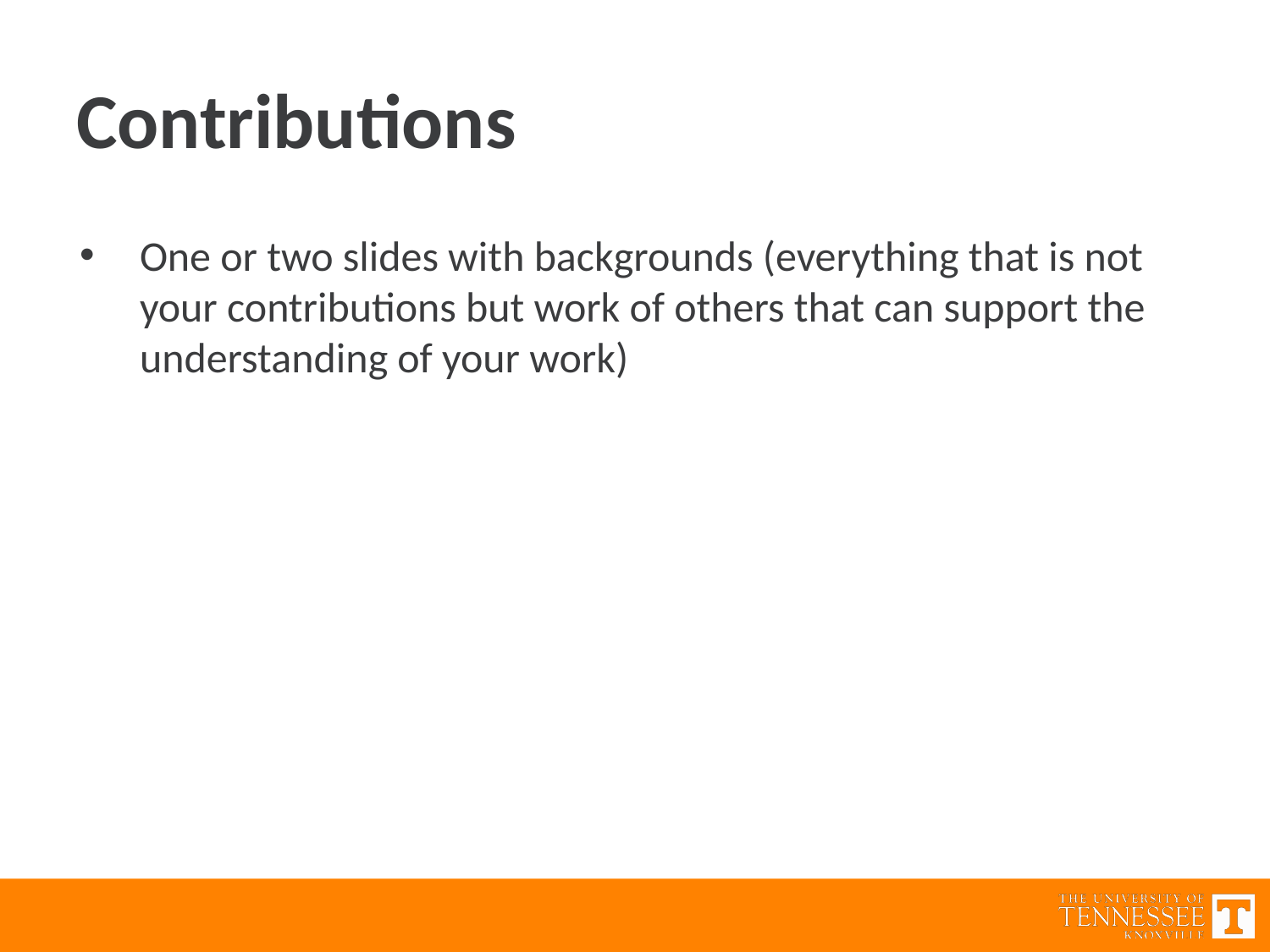

# Contributions
One or two slides with backgrounds (everything that is not your contributions but work of others that can support the understanding of your work)